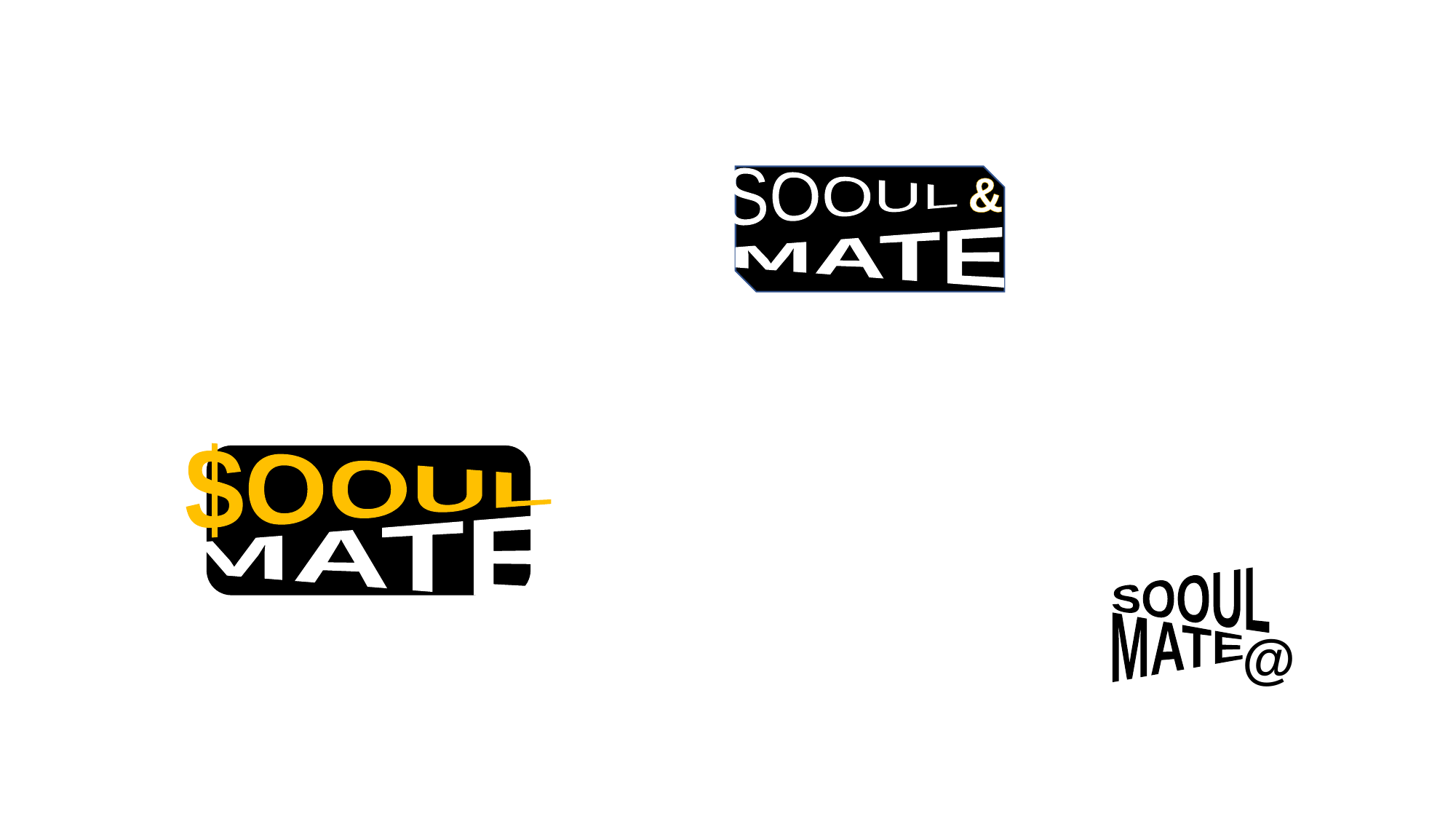

&
SOOUL

MATE
$OOUL

MATE
SOOUL
MATE
@